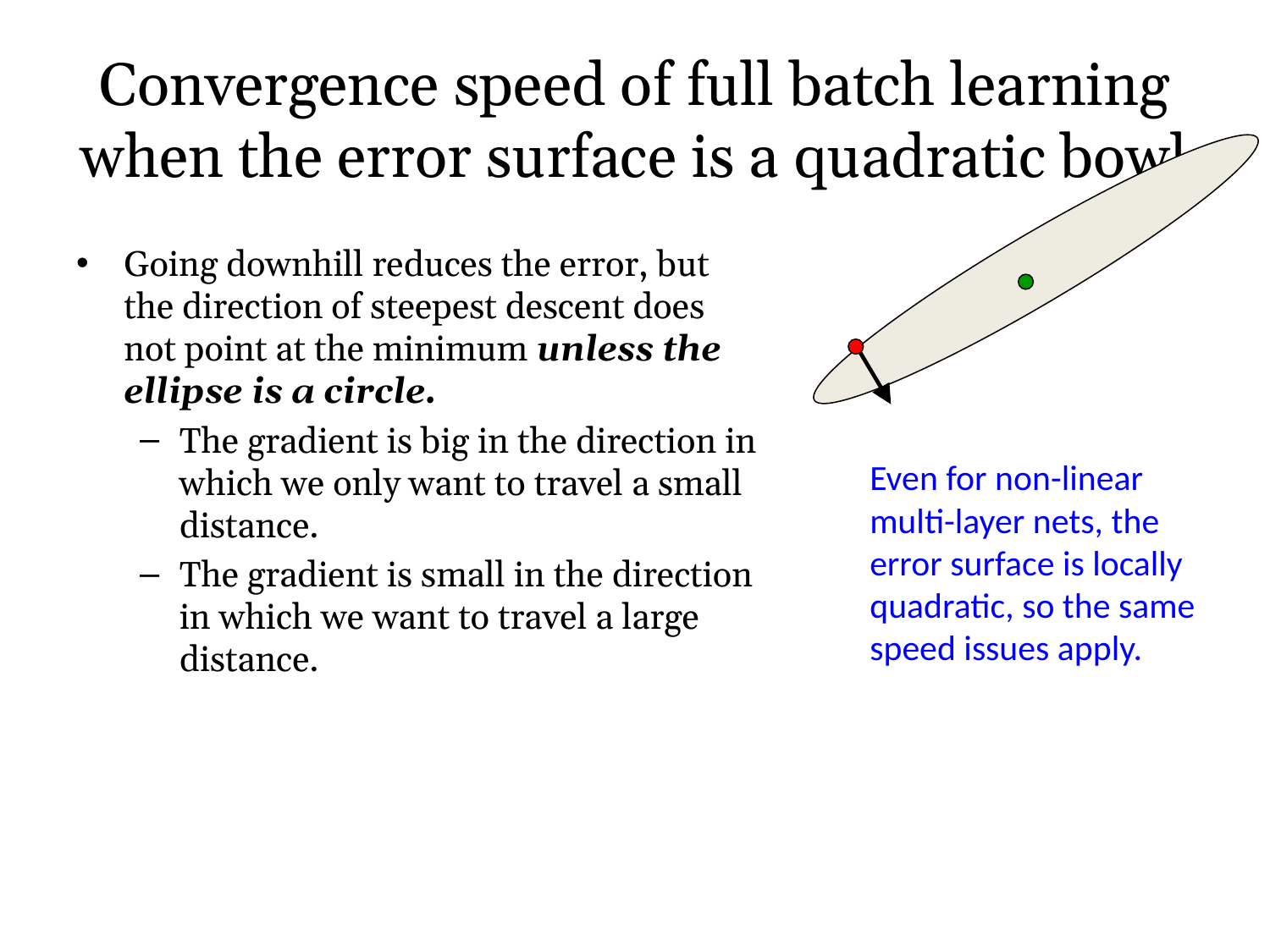

# Convergence speed of full batch learning when the error surface is a quadratic bowl

Going downhill reduces the error, but the direction of steepest descent does not point at the minimum unless the ellipse is a circle.
The gradient is big in the direction in which we only want to travel a small distance.
The gradient is small in the direction in which we want to travel a large distance.

Even for non-linear multi-layer nets, the error surface is locally quadratic, so the same speed issues apply.